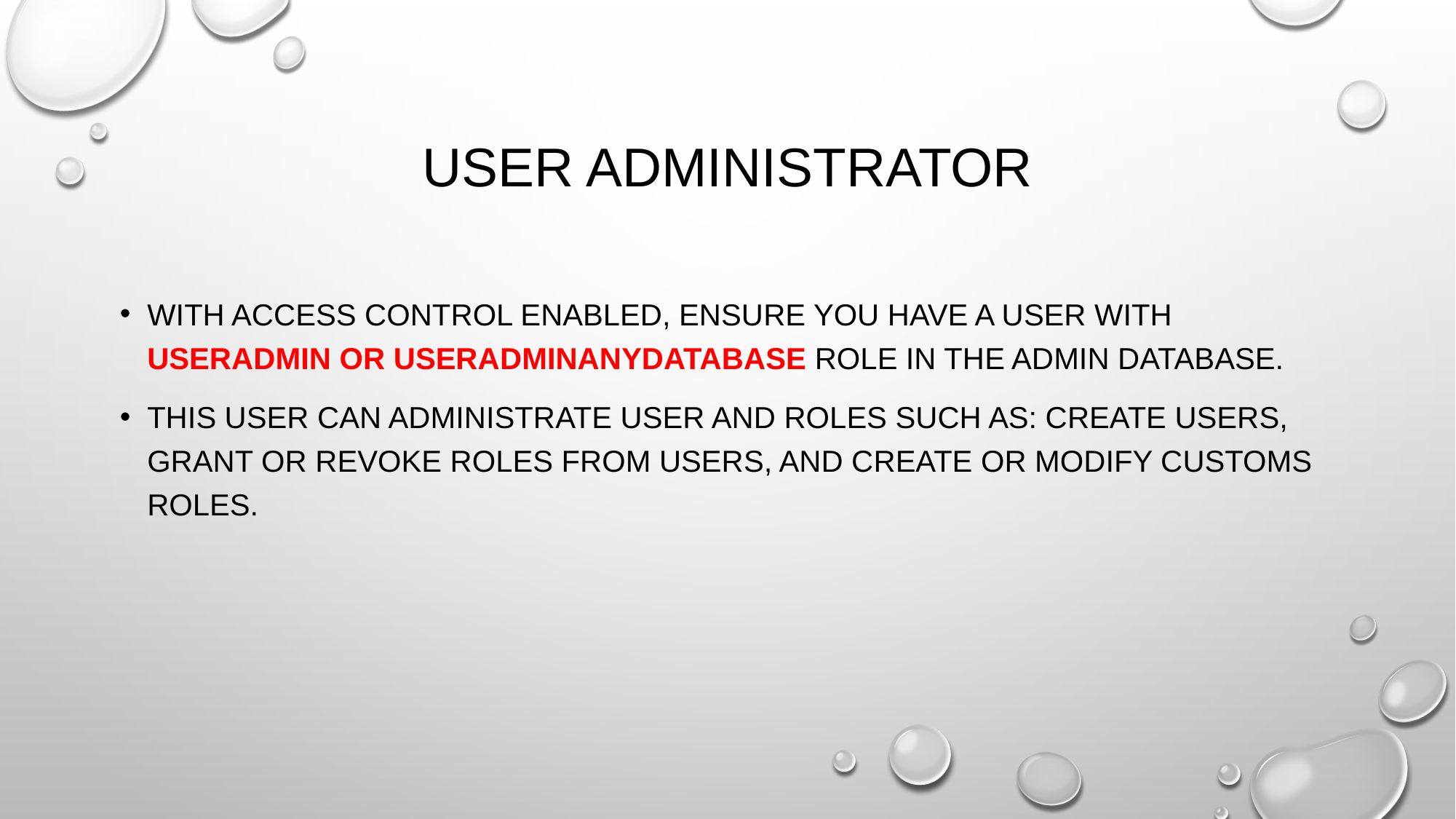

# User Administrator
With access control enabled, ensure you have a user with userAdmin or userAdminAnyDatabase role in the admin database.
This user can administrate user and roles such as: create users, grant or revoke roles from users, and create or modify customs roles.